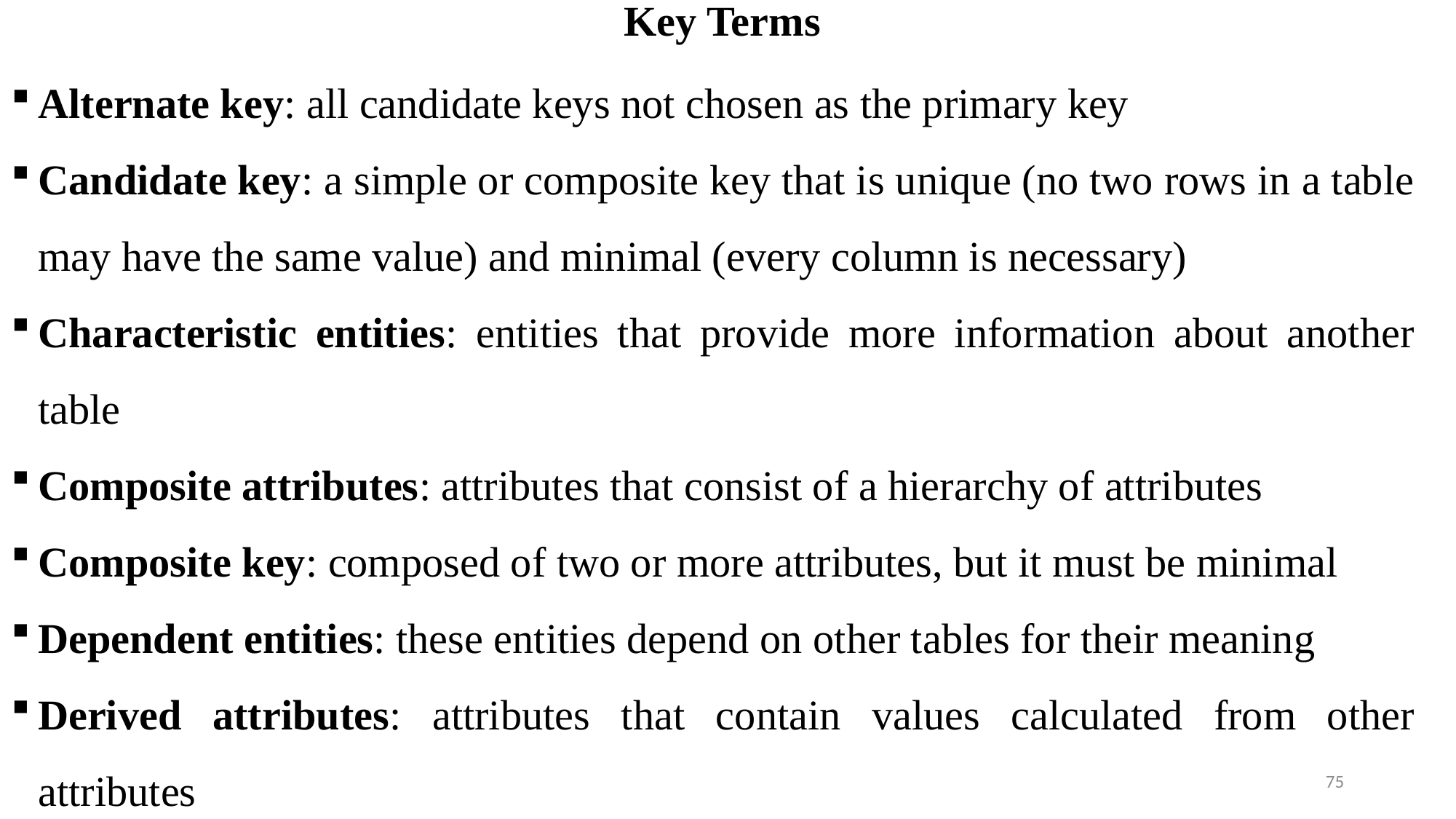

# Key Terms
Alternate key: all candidate keys not chosen as the primary key
Candidate key: a simple or composite key that is unique (no two rows in a table may have the same value) and minimal (every column is necessary)
Characteristic entities: entities that provide more information about another table
Composite attributes: attributes that consist of a hierarchy of attributes
Composite key: composed of two or more attributes, but it must be minimal
Dependent entities: these entities depend on other tables for their meaning
Derived attributes: attributes that contain values calculated from other attributes
Derived entities: see dependent entities

75